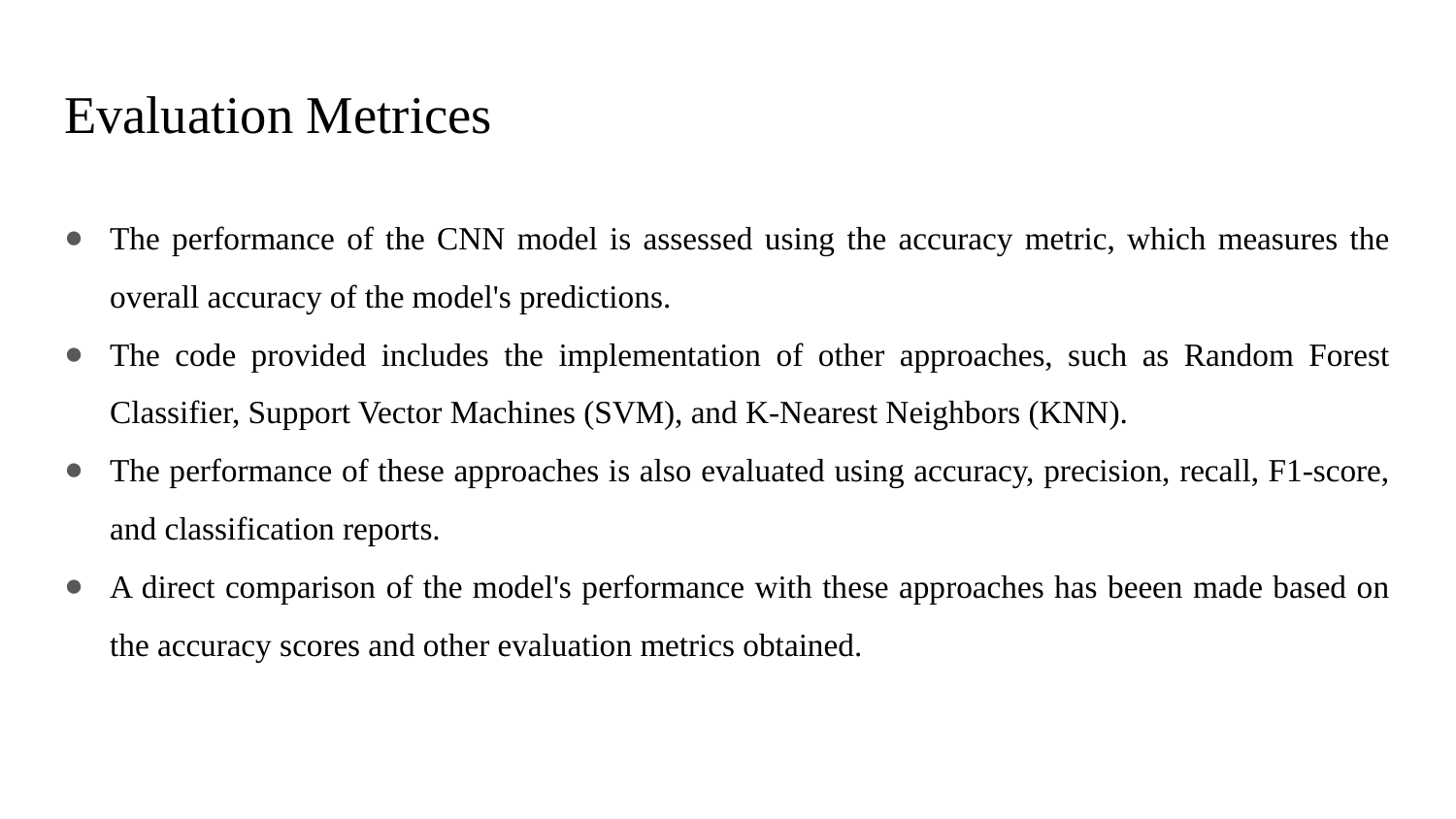

# Evaluation Metrices
The performance of the CNN model is assessed using the accuracy metric, which measures the overall accuracy of the model's predictions.
The code provided includes the implementation of other approaches, such as Random Forest Classifier, Support Vector Machines (SVM), and K-Nearest Neighbors (KNN).
The performance of these approaches is also evaluated using accuracy, precision, recall, F1-score, and classification reports.
A direct comparison of the model's performance with these approaches has beeen made based on the accuracy scores and other evaluation metrics obtained.